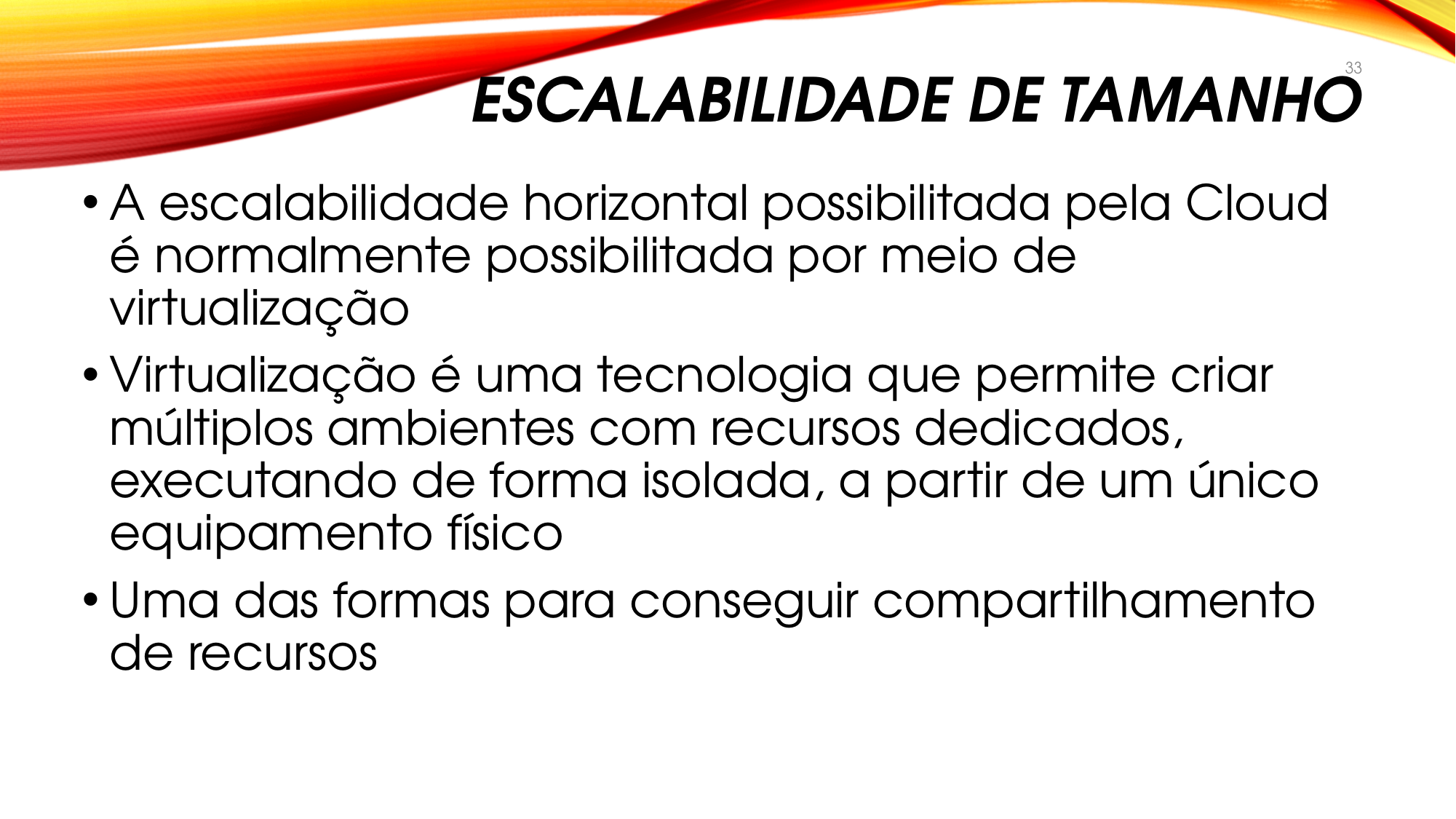

# ESCALABILIDADE de tamanho
33
A escalabilidade horizontal possibilitada pela Cloud é normalmente possibilitada por meio de virtualização
Virtualização é uma tecnologia que permite criar múltiplos ambientes com recursos dedicados, executando de forma isolada, a partir de um único equipamento físico
Uma das formas para conseguir compartilhamento de recursos